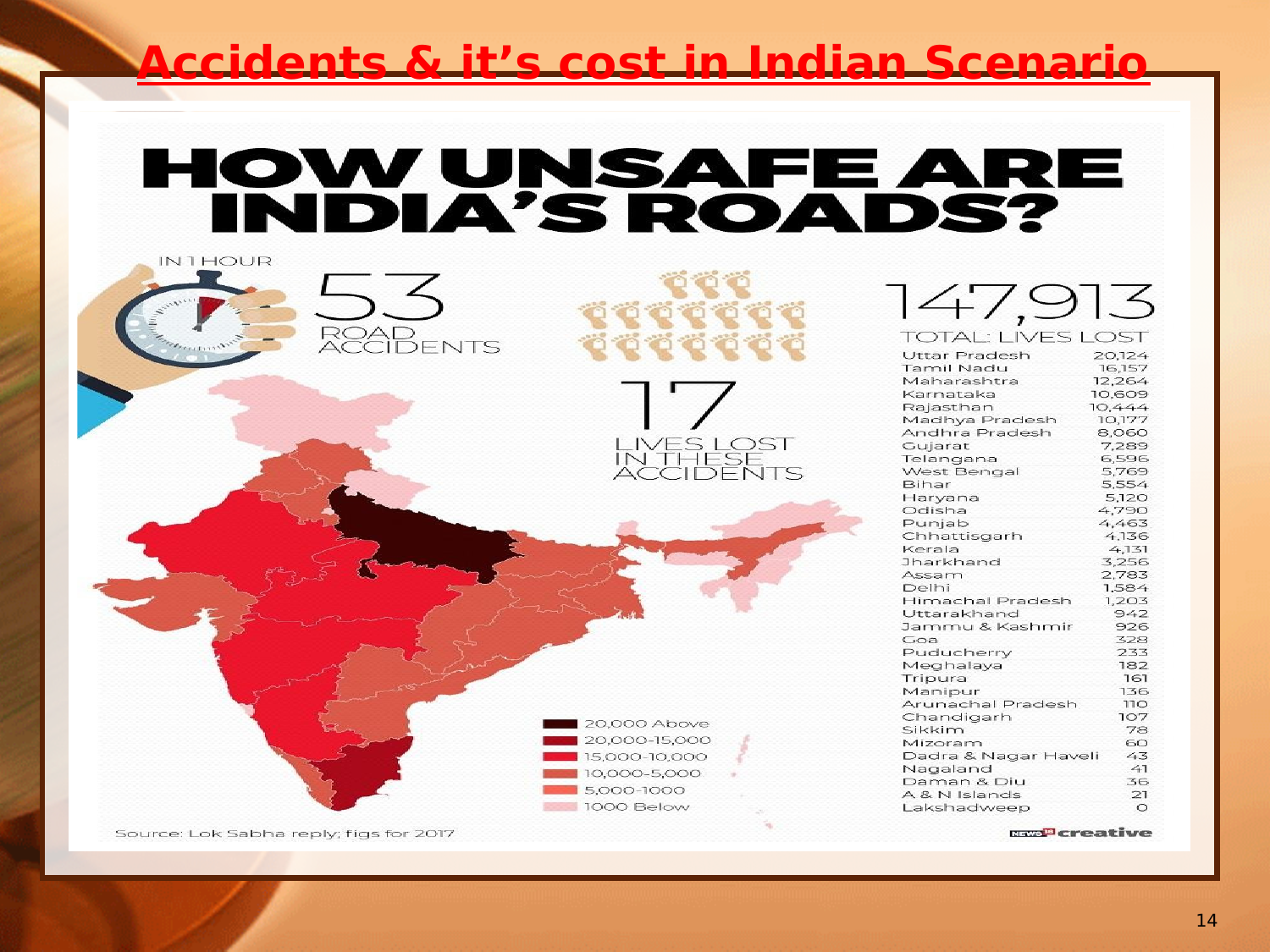

14
Accidents & it’s cost in Indian Scenario